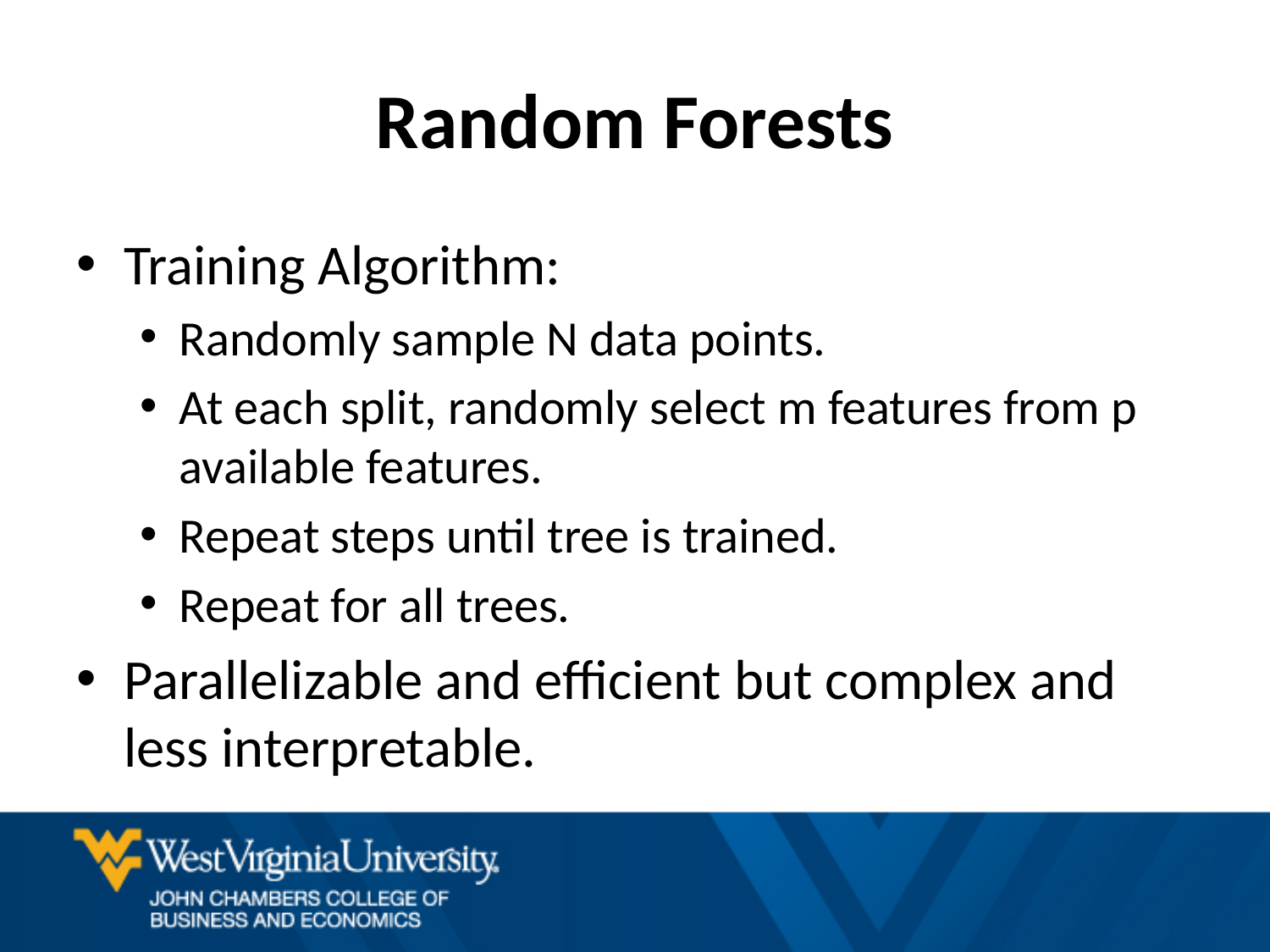

# Random Forests
Training Algorithm:
Randomly sample N data points.
At each split, randomly select m features from p available features.
Repeat steps until tree is trained.
Repeat for all trees.
Parallelizable and efficient but complex and less interpretable.